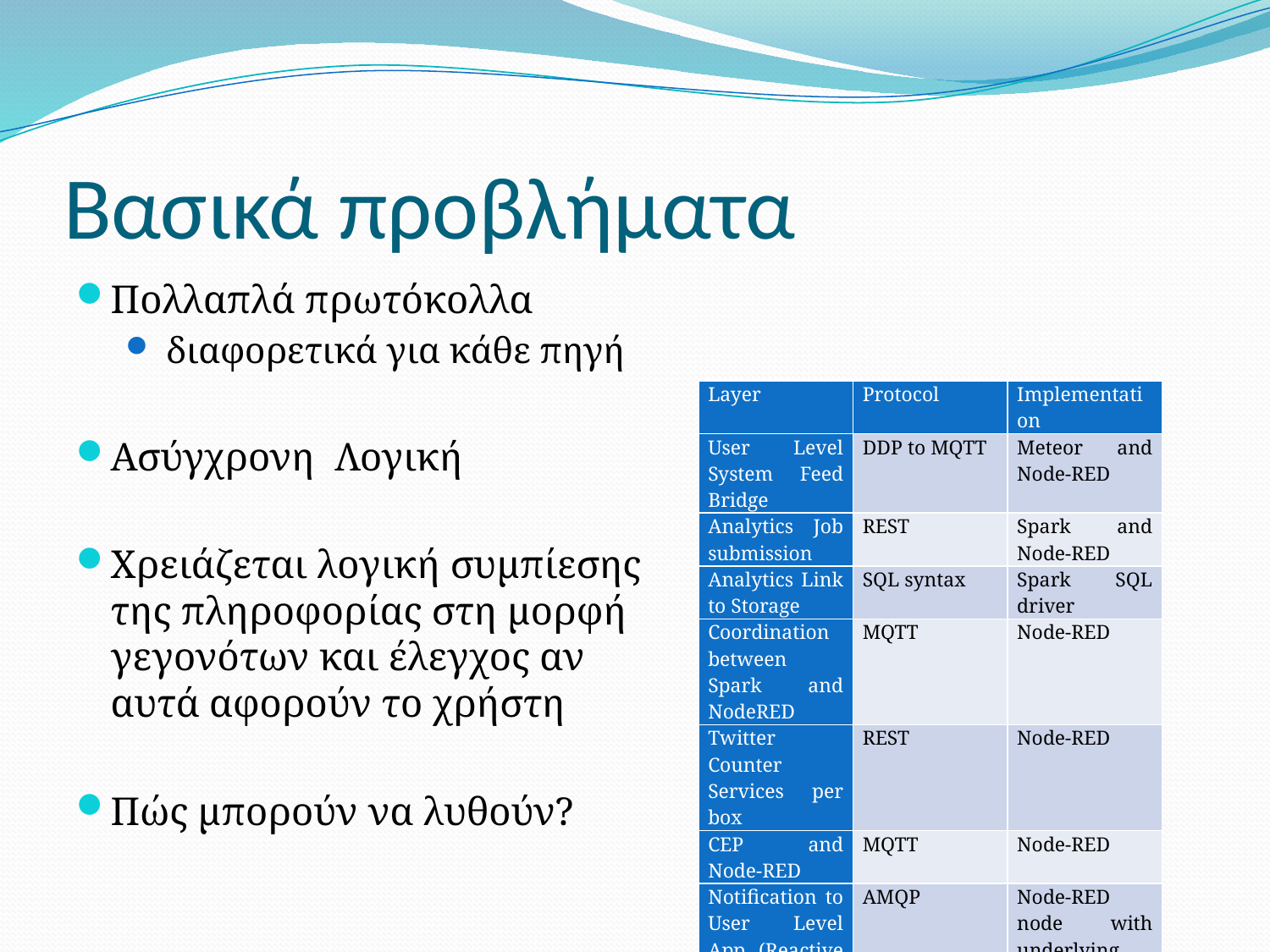

# Βασικά προβλήματα
Πολλαπλά πρωτόκολλα
 διαφορετικά για κάθε πηγή

Ασύγχρονη  Λογική

Χρειάζεται λογική συμπίεσης της πληροφορίας στη μορφή γεγονότων και έλεγχος αν αυτά αφορούν το χρήστη

Πώς μπορούν να λυθούν?
| Layer | Protocol | Implementation |
| --- | --- | --- |
| User Level System Feed Bridge | DDP to MQTT | Meteor and Node-RED |
| Analytics Job submission | REST | Spark and Node-RED |
| Analytics Link to Storage | SQL syntax | Spark SQL driver |
| Coordination between Spark and NodeRED | MQTT | Node-RED |
| Twitter Counter Services per box | REST | Node-RED |
| CEP and Node-RED | MQTT | Node-RED |
| Notification to User Level App (Reactive Box) | AMQP | Node-RED node with underlying script |